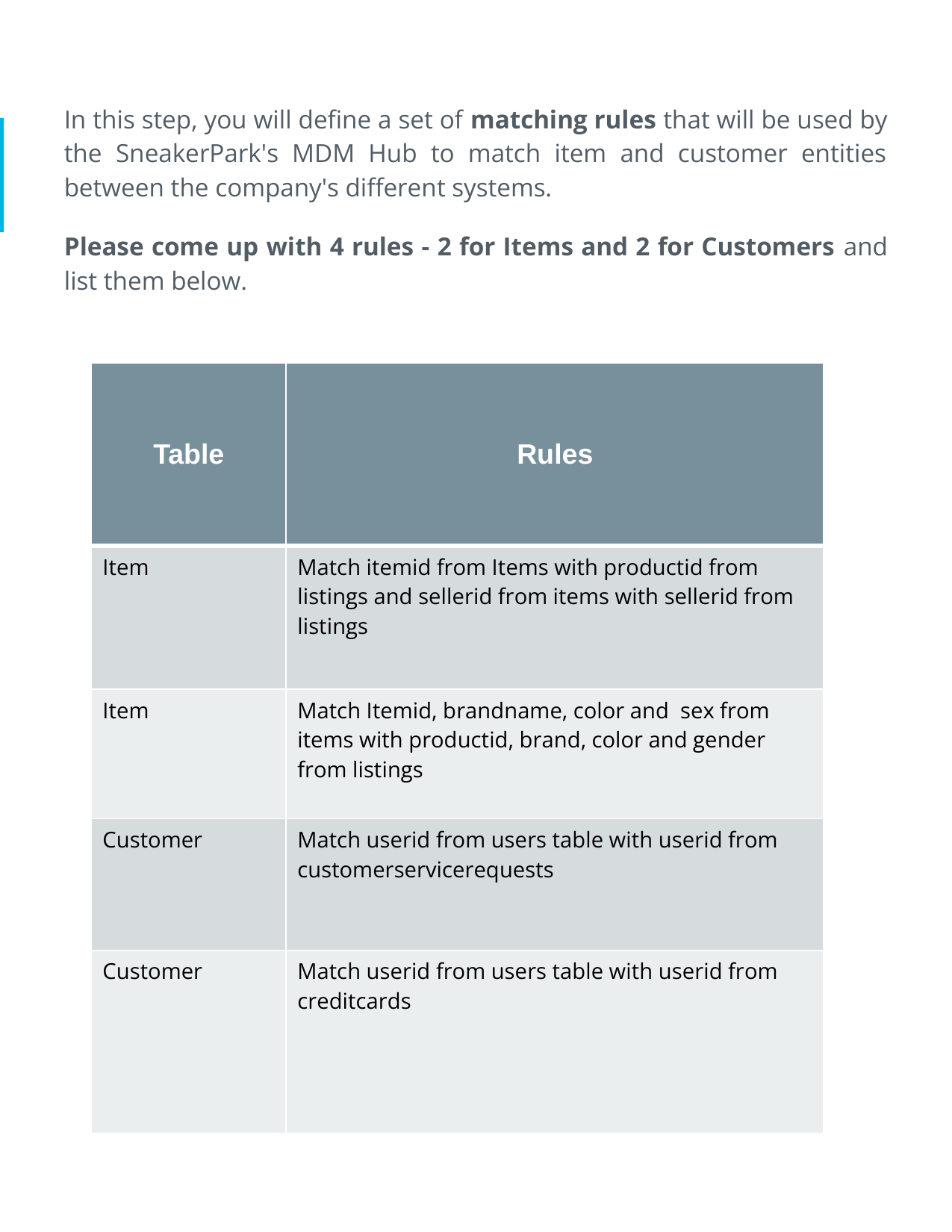

In this step, you will define a set of matching rules that will be used by the SneakerPark's MDM Hub to match item and customer entities between the company's different systems.
Please come up with 4 rules - 2 for Items and 2 for Customers and list them below.

| Table | Rules |
| --- | --- |
| Item | Match itemid from Items with productid from listings and sellerid from items with sellerid from listings |
| Item | Match Itemid, brandname, color and sex from items with productid, brand, color and gender from listings |
| Customer | Match userid from users table with userid from customerservicerequests |
| Customer | Match userid from users table with userid from creditcards |